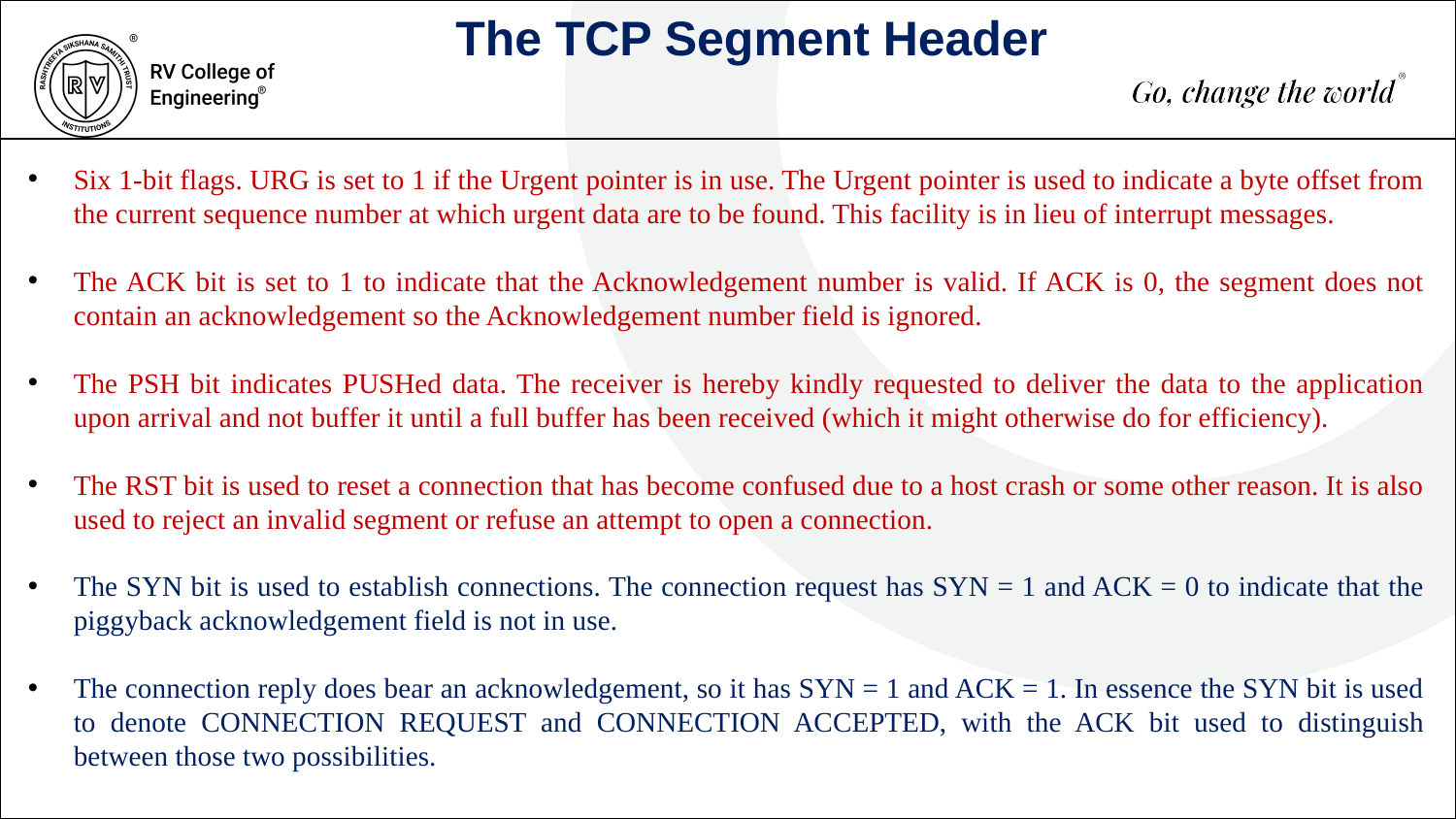

The TCP Segment Header

Six 1-bit flags. URG is set to 1 if the Urgent pointer is in use. The Urgent pointer is used to indicate a byte offset from the current sequence number at which urgent data are to be found. This facility is in lieu of interrupt messages.

The ACK bit is set to 1 to indicate that the Acknowledgement number is valid. If ACK is 0, the segment does not contain an acknowledgement so the Acknowledgement number field is ignored.

The PSH bit indicates PUSHed data. The receiver is hereby kindly requested to deliver the data to the application upon arrival and not buffer it until a full buffer has been received (which it might otherwise do for efficiency).

The RST bit is used to reset a connection that has become confused due to a host crash or some other reason. It is also used to reject an invalid segment or refuse an attempt to open a connection.

The SYN bit is used to establish connections. The connection request has SYN = 1 and ACK = 0 to indicate that the piggyback acknowledgement field is not in use.

The connection reply does bear an acknowledgement, so it has SYN = 1 and ACK = 1. In essence the SYN bit is used to denote CONNECTION REQUEST and CONNECTION ACCEPTED, with the ACK bit used to distinguish between those two possibilities.